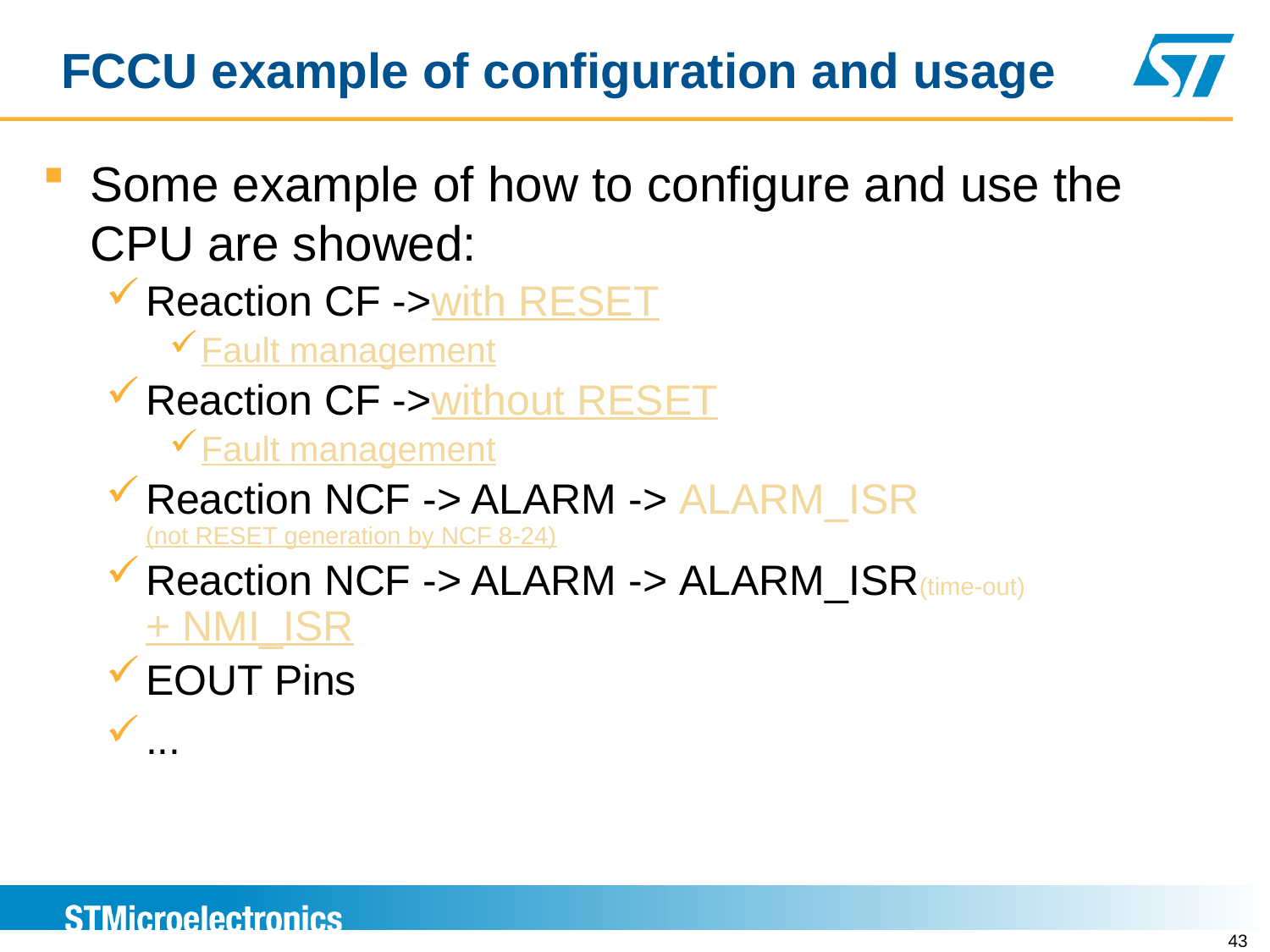

FCCU example of configuration and usage
Some example of how to configure and use the CPU are showed:
Reaction CF ->with RESET
Fault management
Reaction CF ->without RESET
Fault management
Reaction NCF -> ALARM -> ALARM_ISR (not RESET generation by NCF 8-24)
Reaction NCF -> ALARM -> ALARM_ISR(time-out) + NMI_ISR
EOUT Pins
...

43